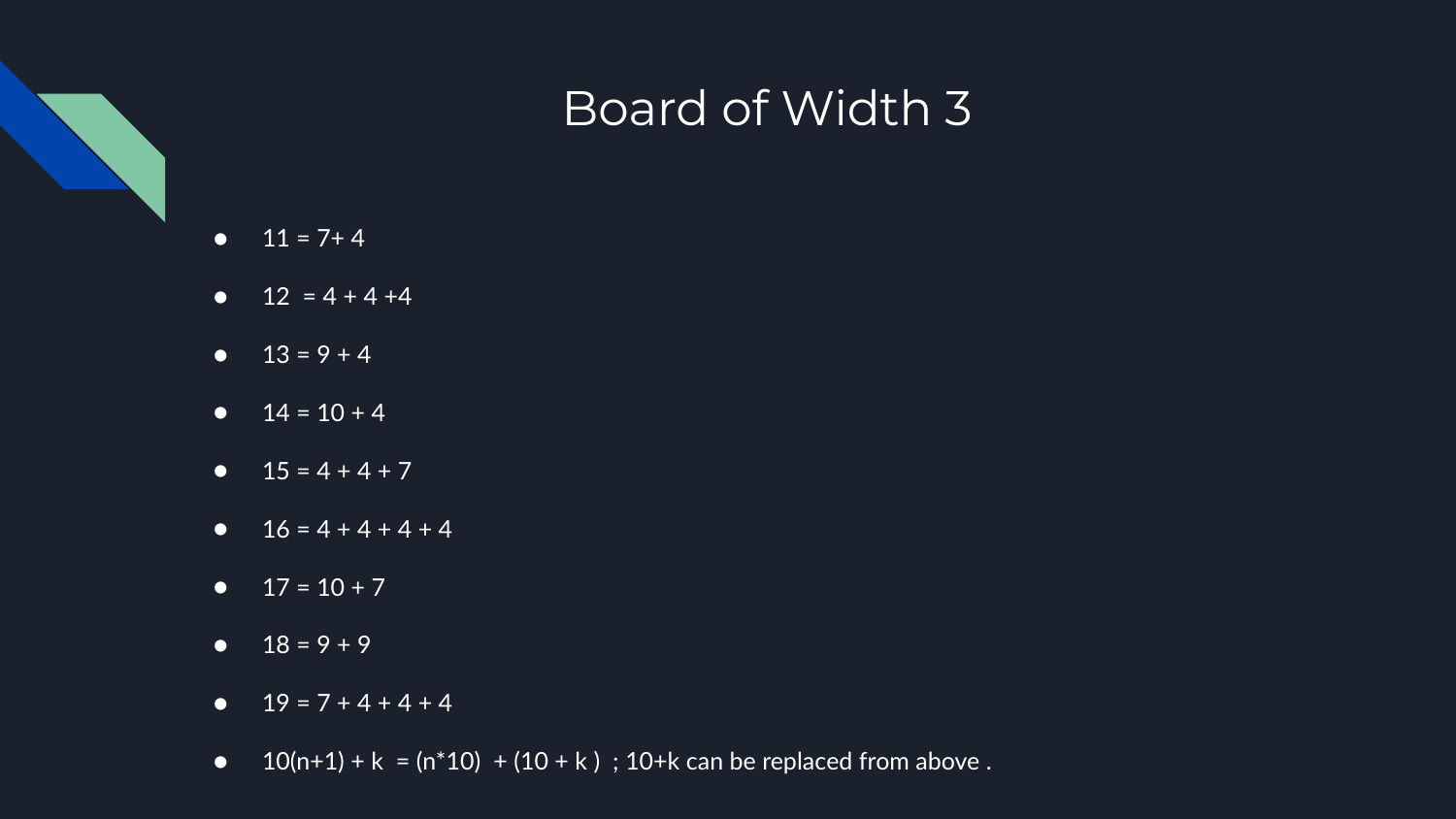

# Board of Width 3
11 = 7+ 4
12  = 4 + 4 +4
13 = 9 + 4
14 = 10 + 4
15 = 4 + 4 + 7
16 = 4 + 4 + 4 + 4
17 = 10 + 7
18 = 9 + 9
19 = 7 + 4 + 4 + 4
10(n+1) + k  = (n*10)  + (10 + k )  ; 10+k can be replaced from above .